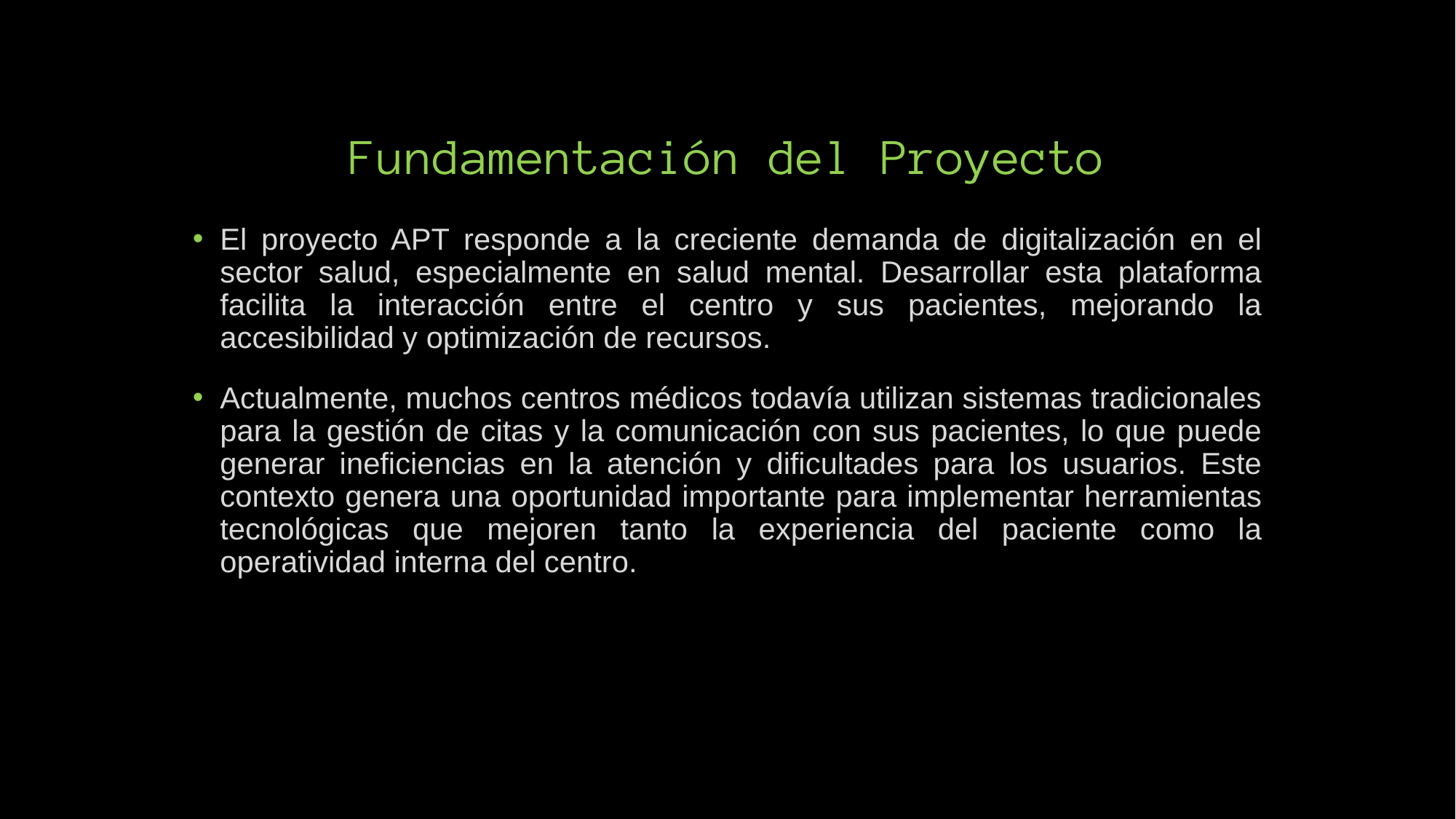

# Fundamentación del Proyecto
El proyecto APT responde a la creciente demanda de digitalización en el sector salud, especialmente en salud mental. Desarrollar esta plataforma facilita la interacción entre el centro y sus pacientes, mejorando la accesibilidad y optimización de recursos.
Actualmente, muchos centros médicos todavía utilizan sistemas tradicionales para la gestión de citas y la comunicación con sus pacientes, lo que puede generar ineficiencias en la atención y dificultades para los usuarios. Este contexto genera una oportunidad importante para implementar herramientas tecnológicas que mejoren tanto la experiencia del paciente como la operatividad interna del centro.